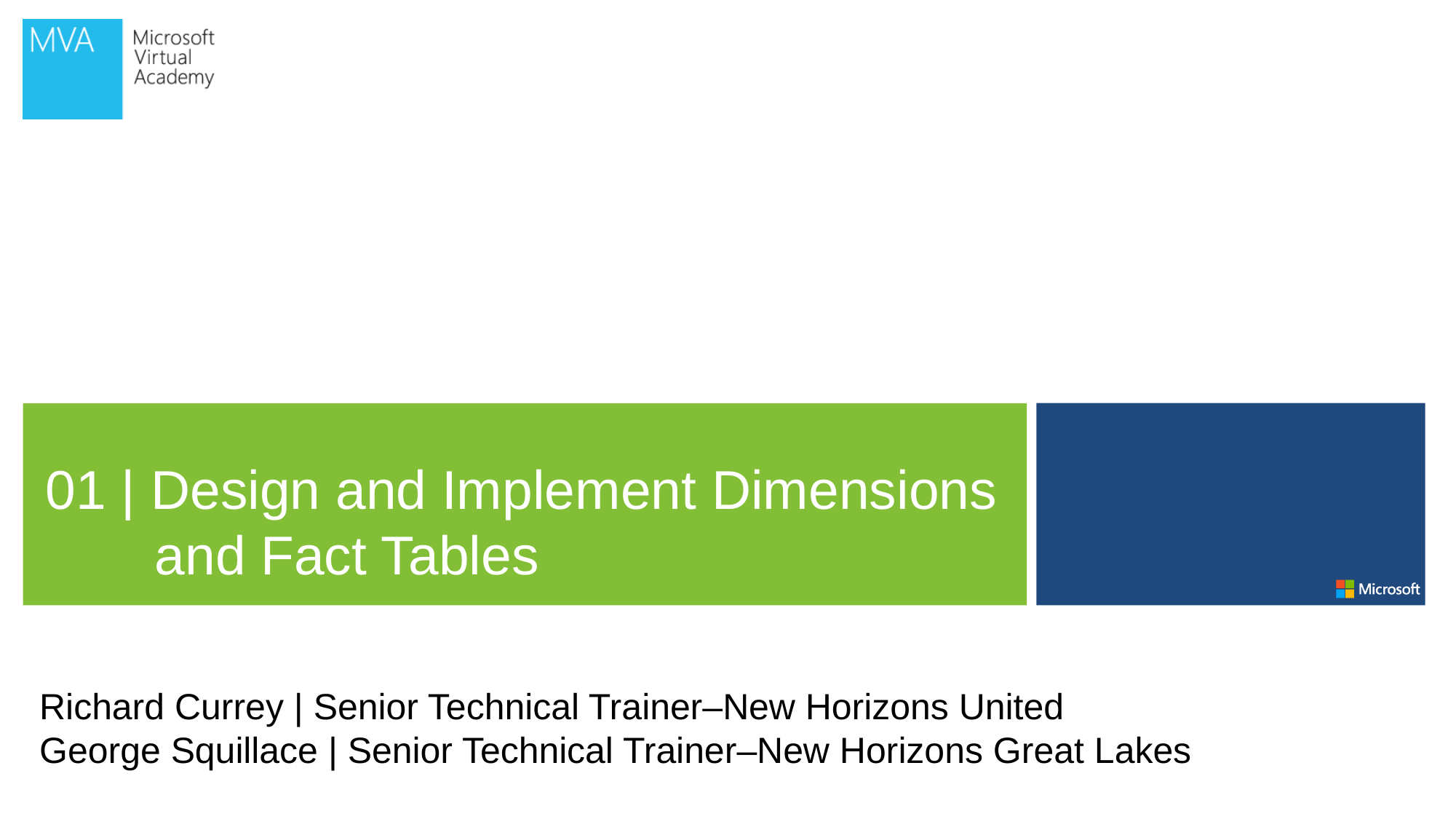

01 | Design and Implement Dimensions and Fact Tables
Richard Currey | Senior Technical Trainer–New Horizons United
George Squillace | Senior Technical Trainer–New Horizons Great Lakes